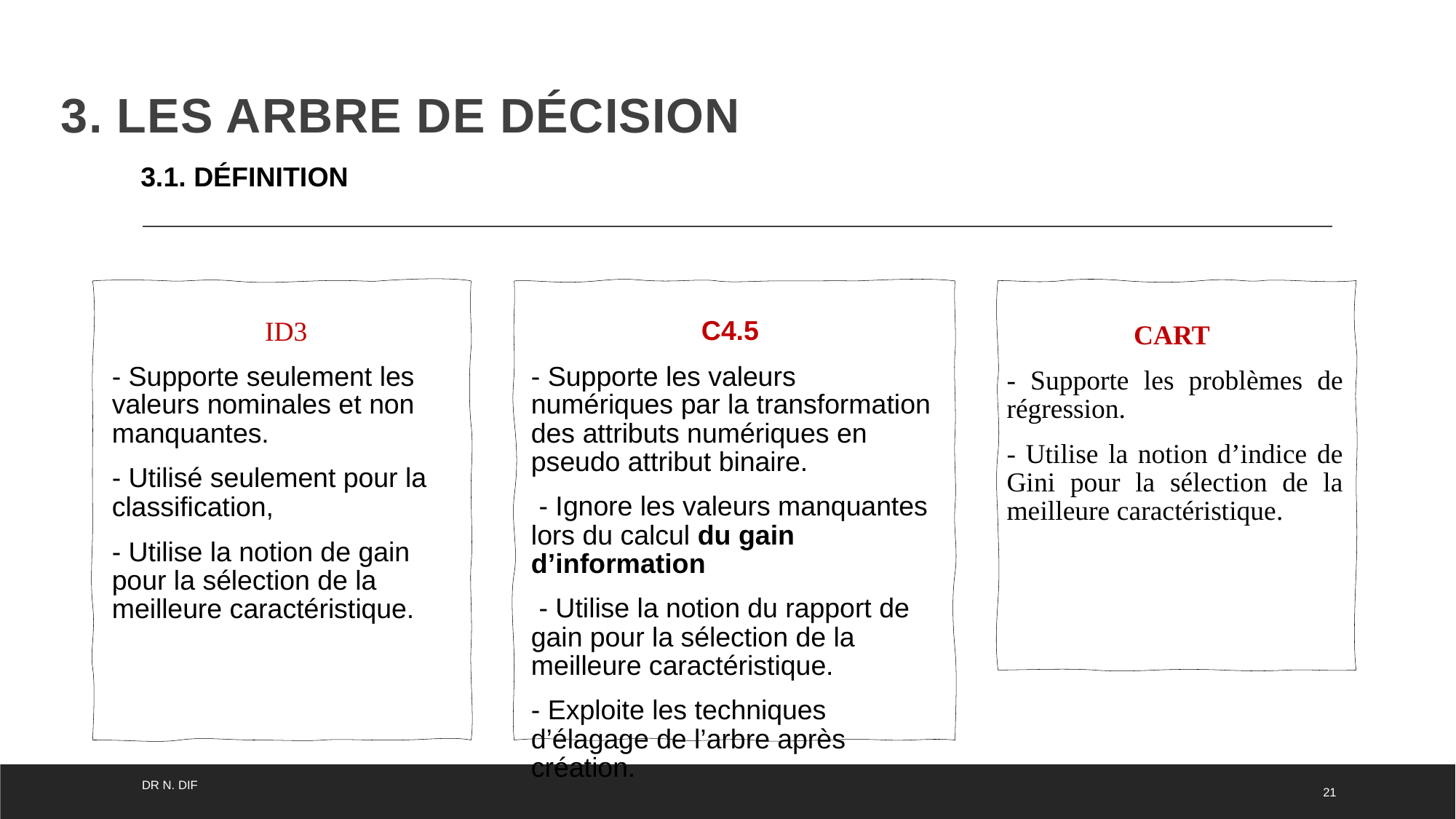

# 3. Les arbre de décision
3.1. Définition

ID3
- Supporte seulement les valeurs nominales et non manquantes.
- Utilisé seulement pour la classification,
- Utilise la notion de gain pour la sélection de la meilleure caractéristique.
C4.5
- Supporte les valeurs numériques par la transformation des attributs numériques en pseudo attribut binaire.
 - Ignore les valeurs manquantes lors du calcul du gain d’information
 - Utilise la notion du rapport de gain pour la sélection de la meilleure caractéristique.
- Exploite les techniques d’élagage de l’arbre après création.
CART
- Supporte les problèmes de régression.
- Utilise la notion d’indice de Gini pour la sélection de la meilleure caractéristique.
DR n. DIF

21